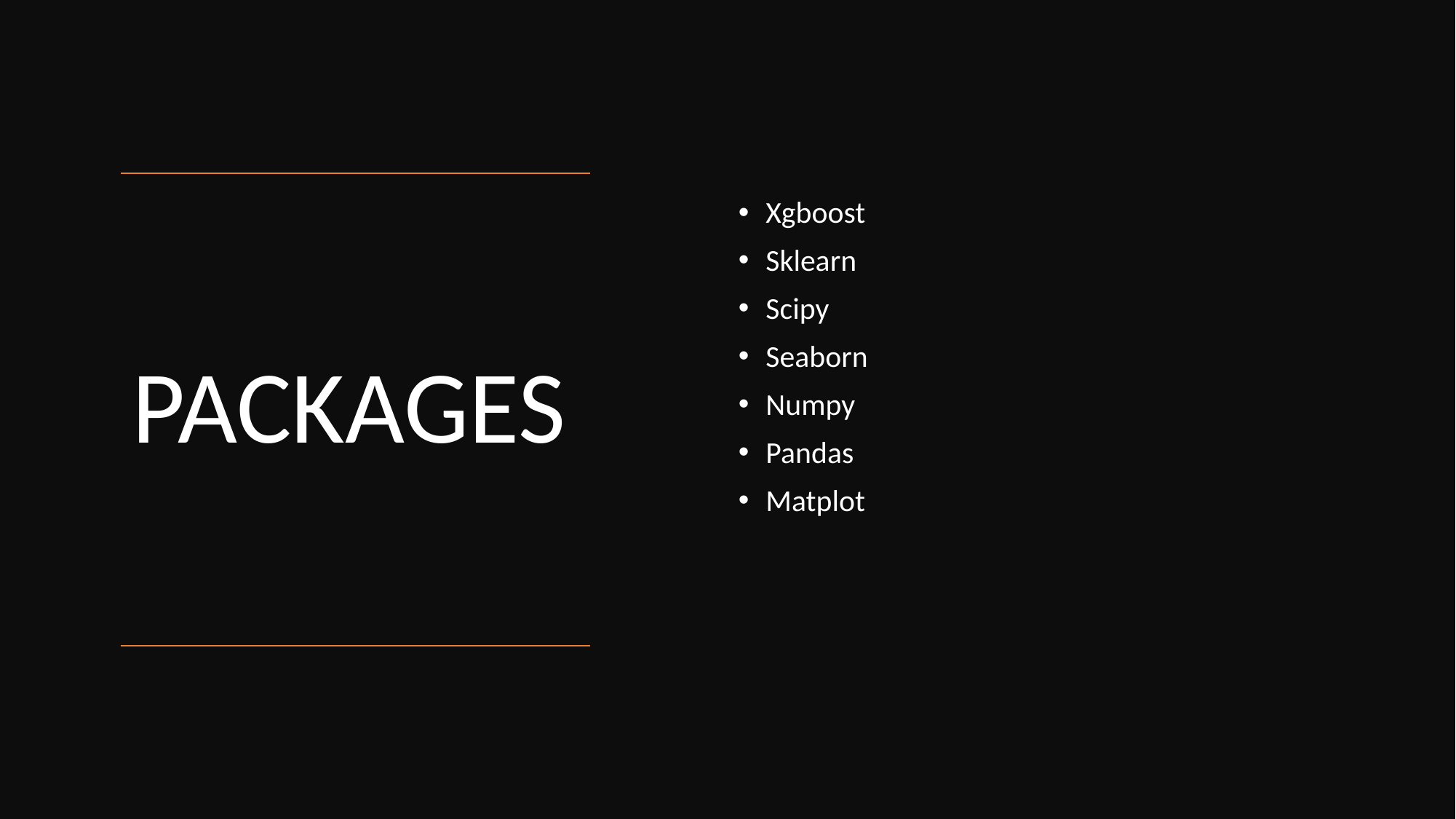

Xgboost
Sklearn
Scipy
Seaborn
Numpy
Pandas
Matplot

# PACKAGES